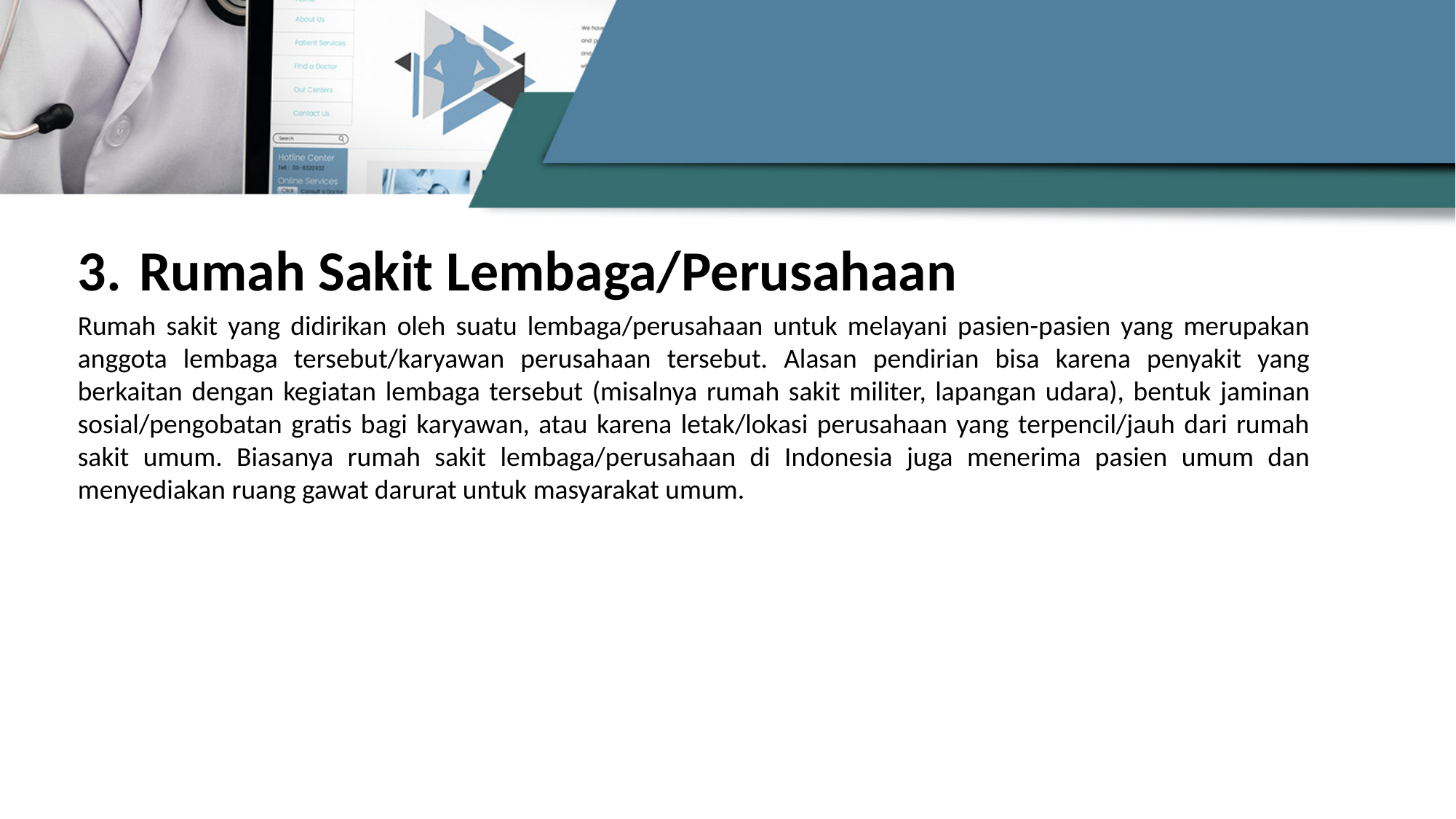

Rumah Sakit Lembaga/Perusahaan
Rumah sakit yang didirikan oleh suatu lembaga/perusahaan untuk melayani pasien-pasien yang merupakan anggota lembaga tersebut/karyawan perusahaan tersebut. Alasan pendirian bisa karena penyakit yang berkaitan dengan kegiatan lembaga tersebut (misalnya rumah sakit militer, lapangan udara), bentuk jaminan sosial/pengobatan gratis bagi karyawan, atau karena letak/lokasi perusahaan yang terpencil/jauh dari rumah sakit umum. Biasanya rumah sakit lembaga/perusahaan di Indonesia juga menerima pasien umum dan menyediakan ruang gawat darurat untuk masyarakat umum.